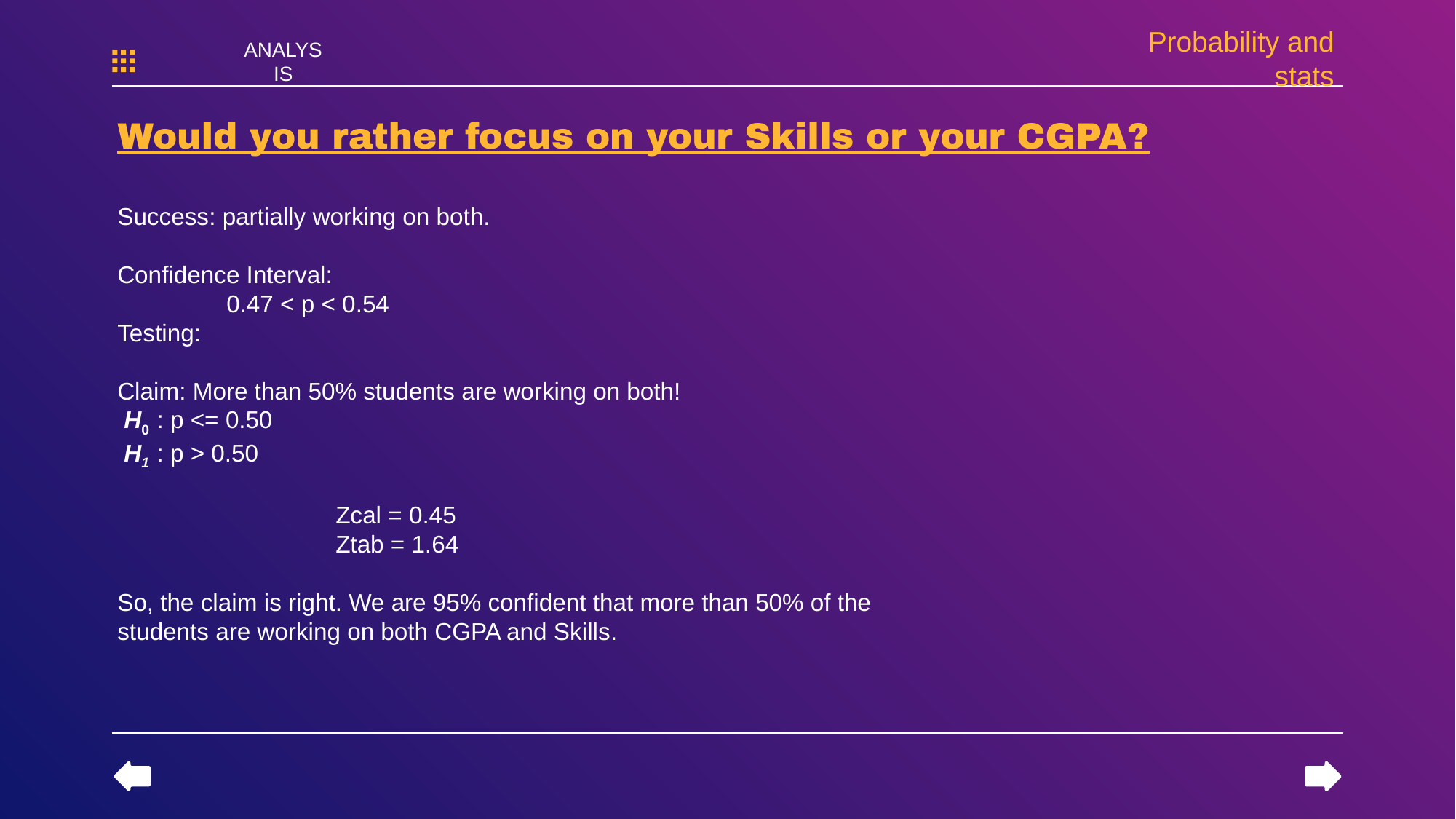

Probability and stats
ANALYSIS

Would you rather focus on your Skills or your CGPA?
Success: partially working on both.

Confidence Interval:
	0.47 < p < 0.54
Testing:

Claim: More than 50% students are working on both!
 H0  : p <= 0.50
 H1  : p > 0.50

		Zcal = 0.45
		Ztab = 1.64

So, the claim is right. We are 95% confident that more than 50% of the students are working on both CGPA and Skills.